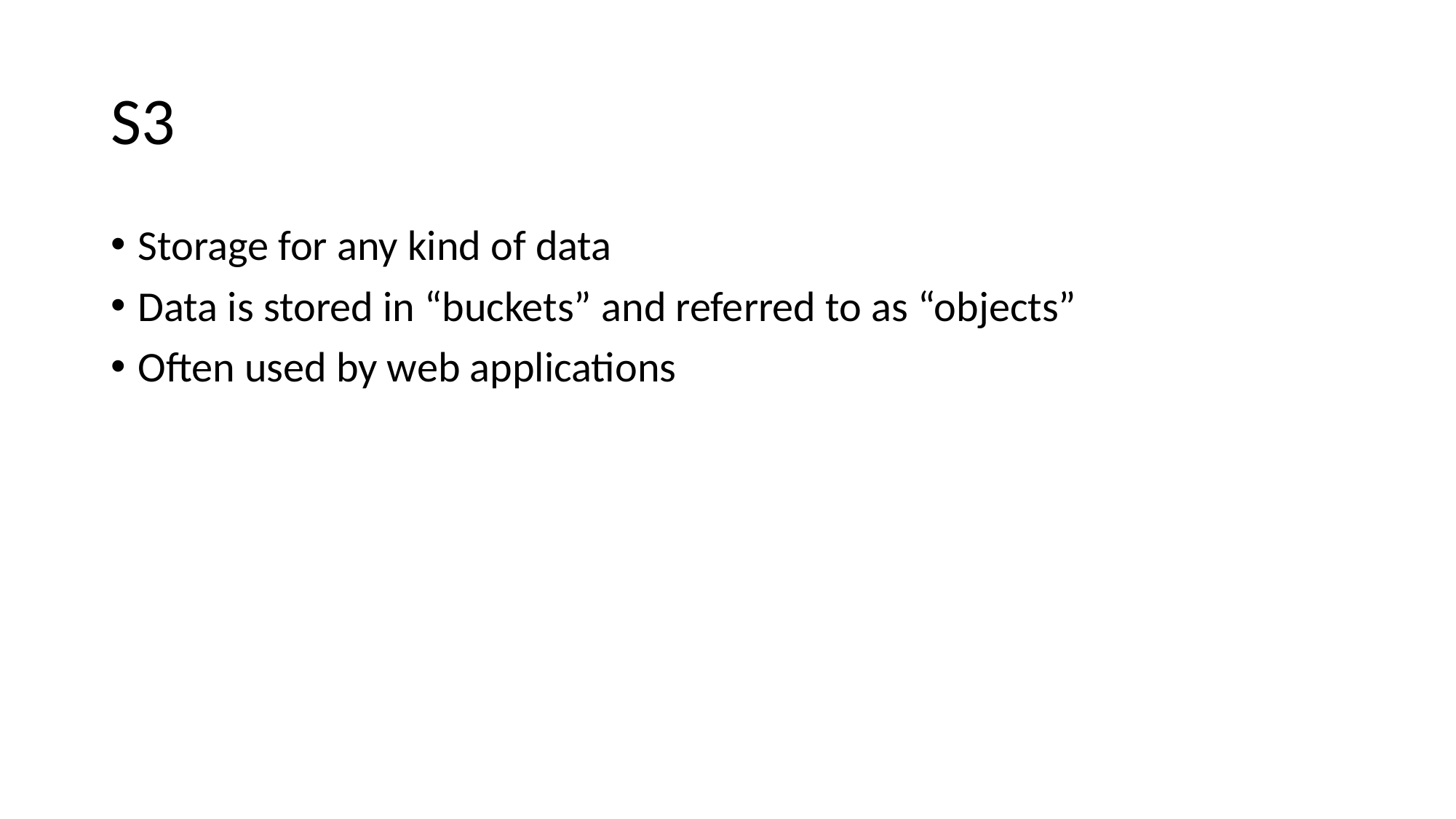

# S3
Storage for any kind of data
Data is stored in “buckets” and referred to as “objects”
Often used by web applications